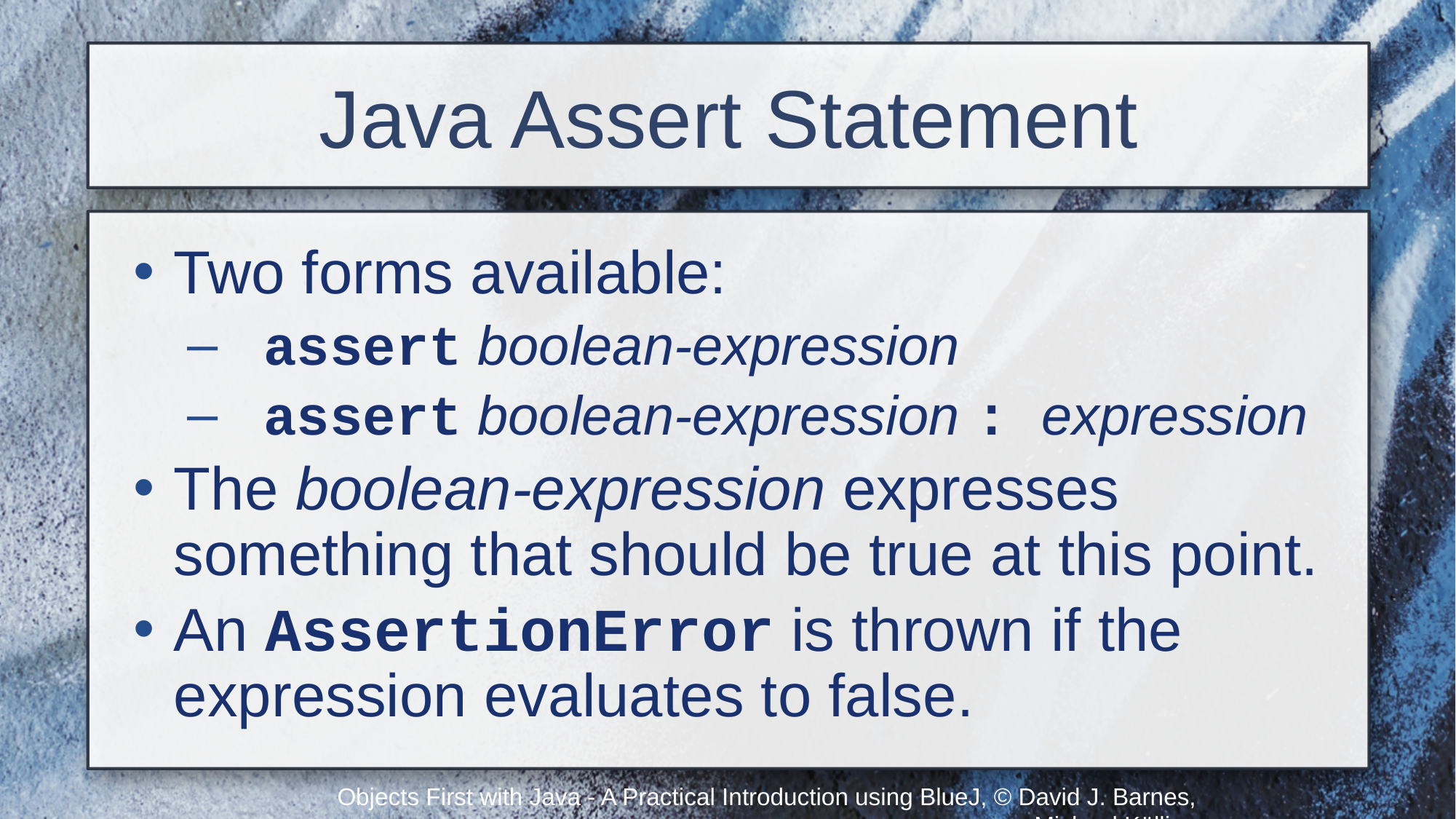

# Java Assert Statement
Two forms available:
assert boolean-expression
assert boolean-expression : expression
The boolean-expression expresses something that should be true at this point.
An AssertionError is thrown if the expression evaluates to false.